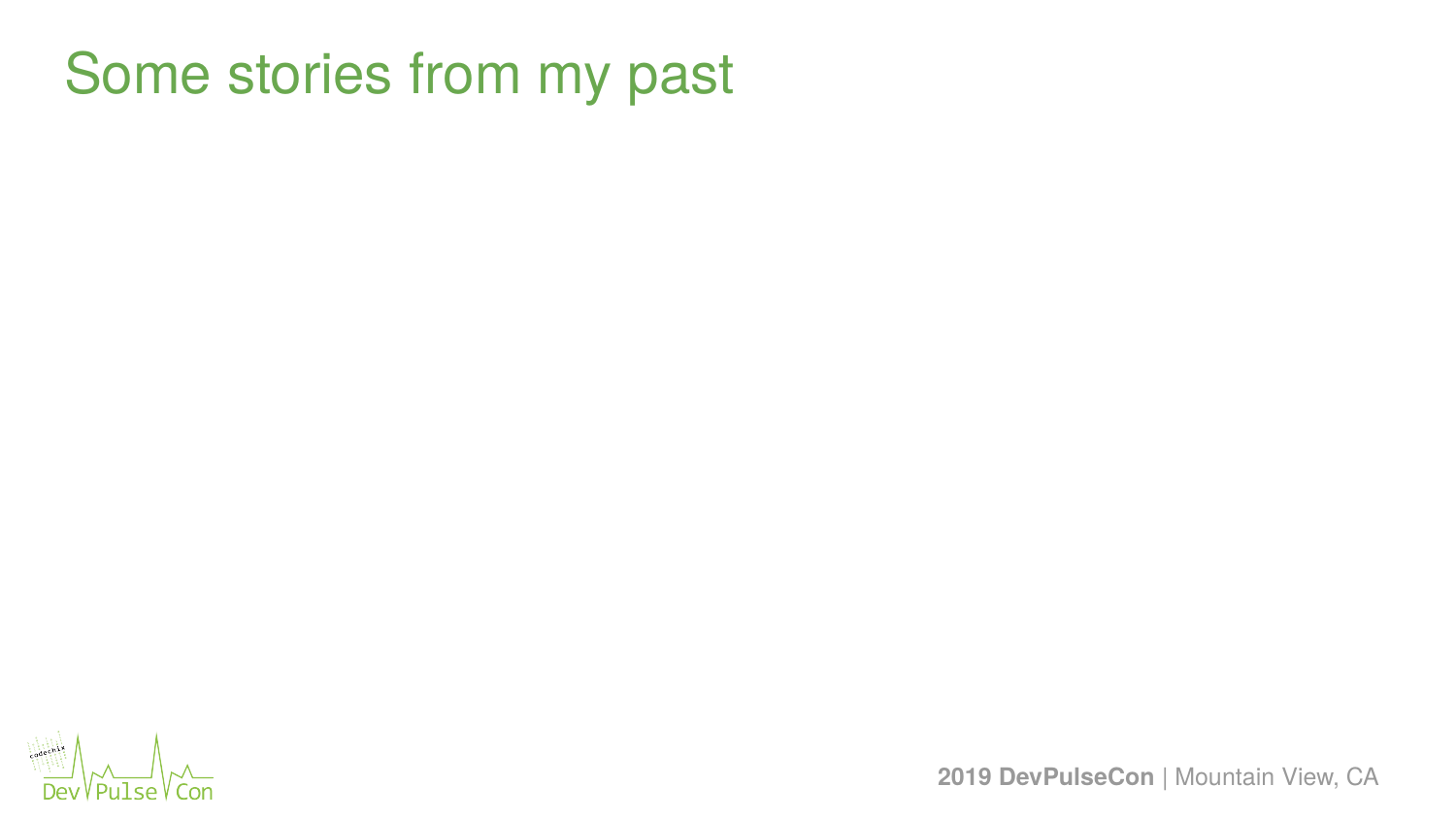

4
# Some stories from my past